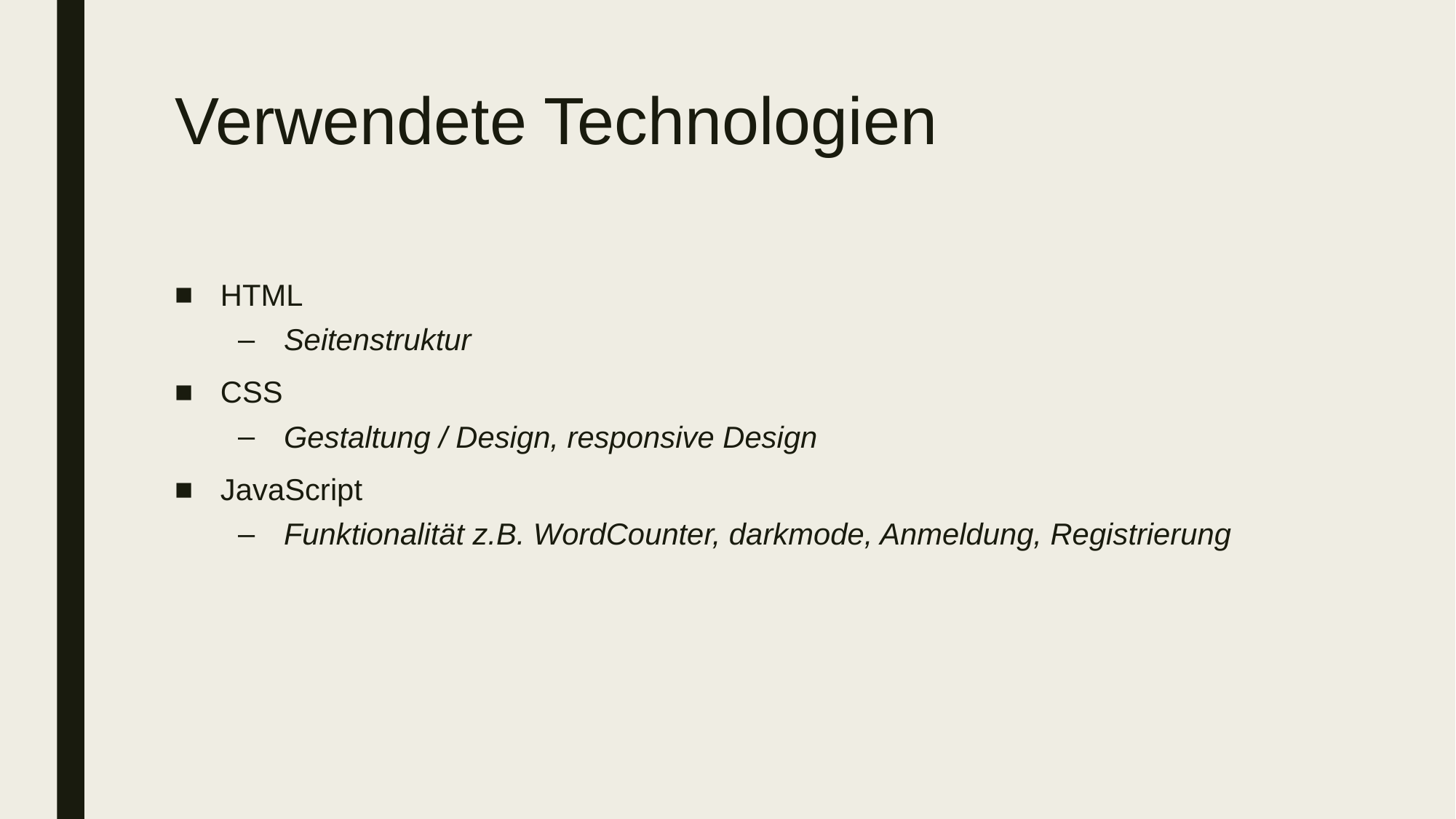

# Verwendete Technologien
HTML
Seitenstruktur
CSS
Gestaltung / Design, responsive Design
JavaScript
Funktionalität z.B. WordCounter, darkmode, Anmeldung, Registrierung